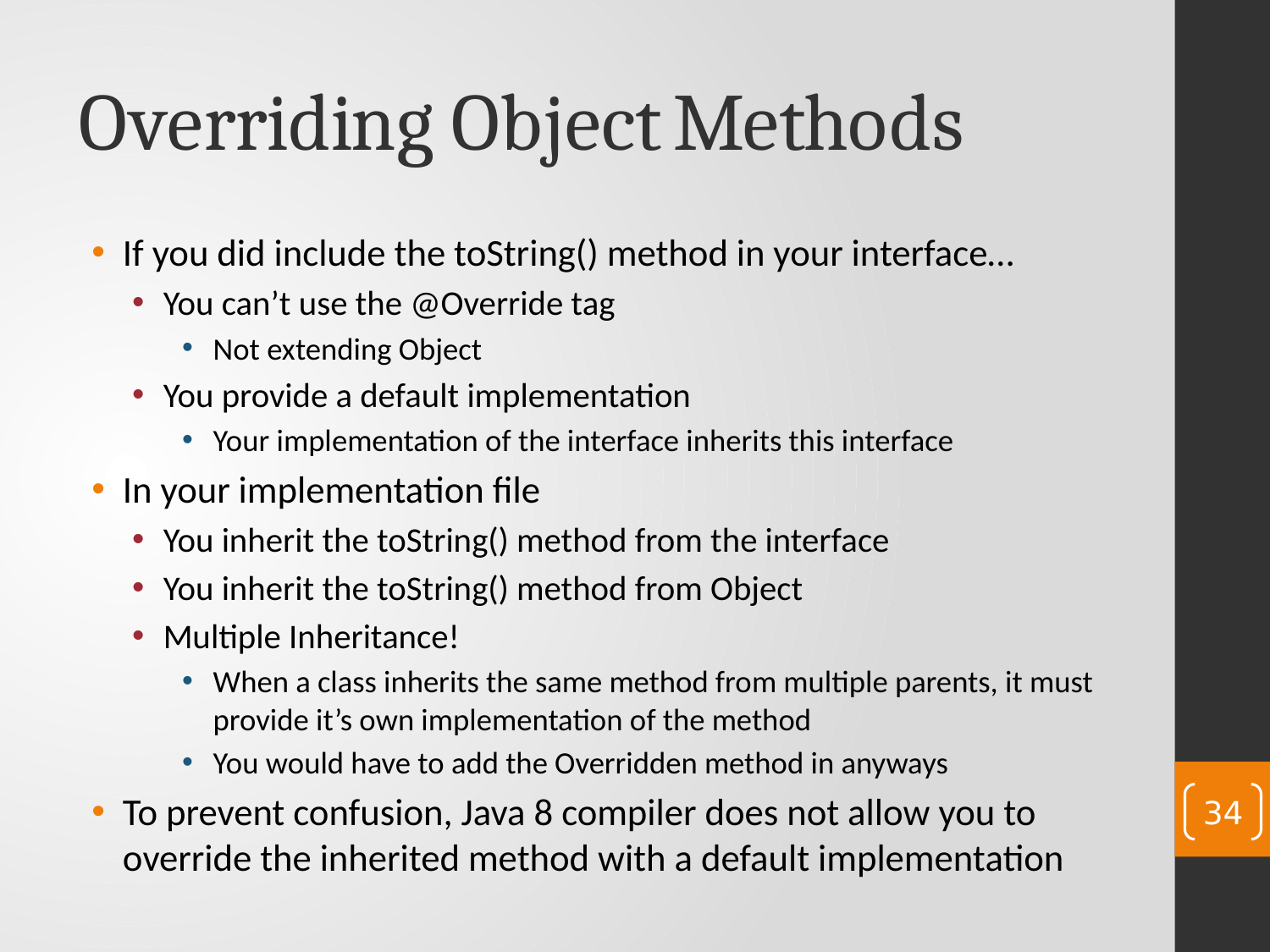

# Overriding Object Methods
If you did include the toString() method in your interface…
You can’t use the @Override tag
Not extending Object
You provide a default implementation
Your implementation of the interface inherits this interface
In your implementation file
You inherit the toString() method from the interface
You inherit the toString() method from Object
Multiple Inheritance!
When a class inherits the same method from multiple parents, it must provide it’s own implementation of the method
You would have to add the Overridden method in anyways
To prevent confusion, Java 8 compiler does not allow you to override the inherited method with a default implementation
34